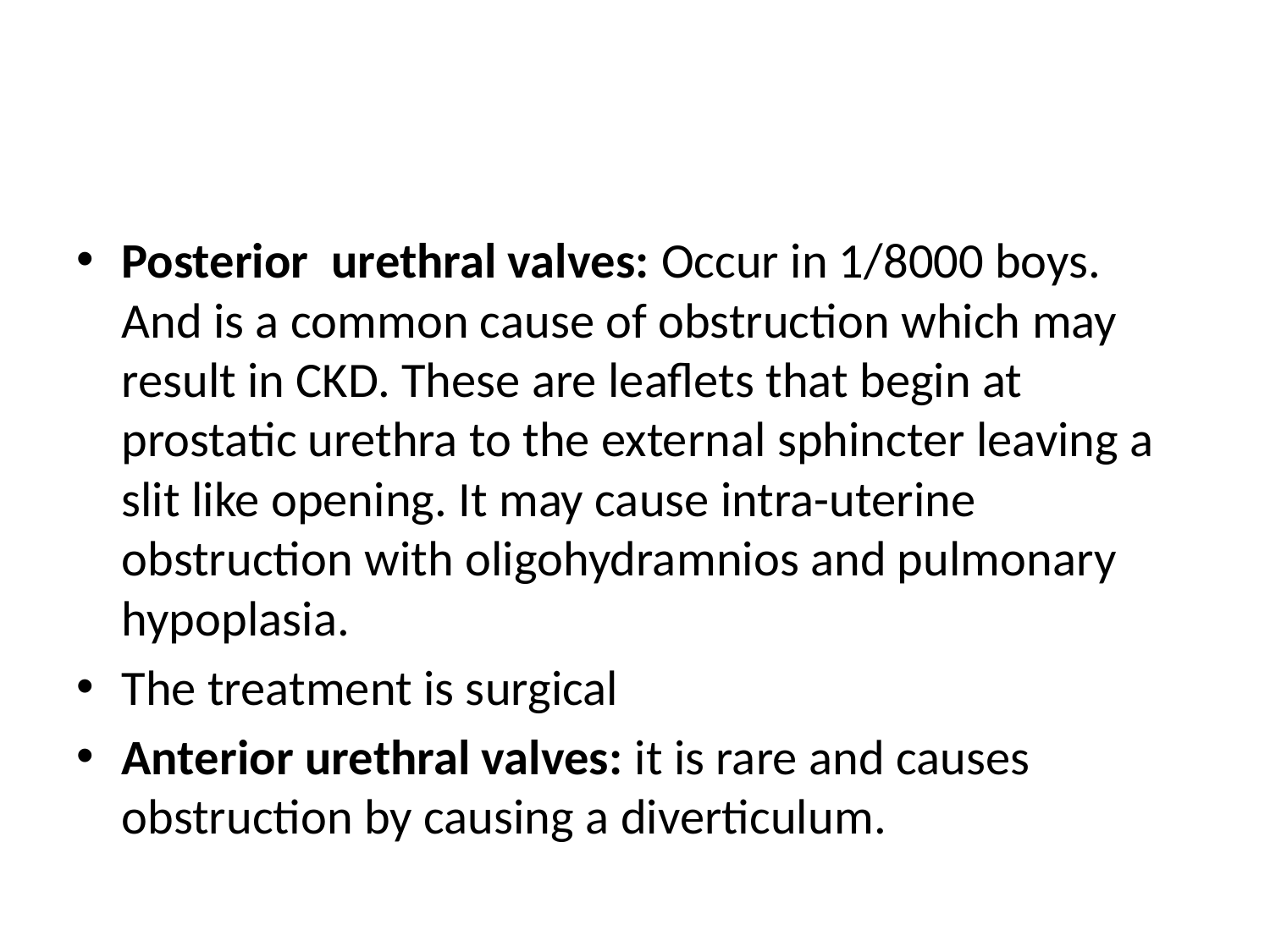

#
Posterior  urethral valves: Occur in 1/8000 boys. And is a common cause of obstruction which may result in CKD. These are leaflets that begin at prostatic urethra to the external sphincter leaving a slit like opening. It may cause intra-uterine obstruction with oligohydramnios and pulmonary hypoplasia.
The treatment is surgical
Anterior urethral valves: it is rare and causes obstruction by causing a diverticulum.